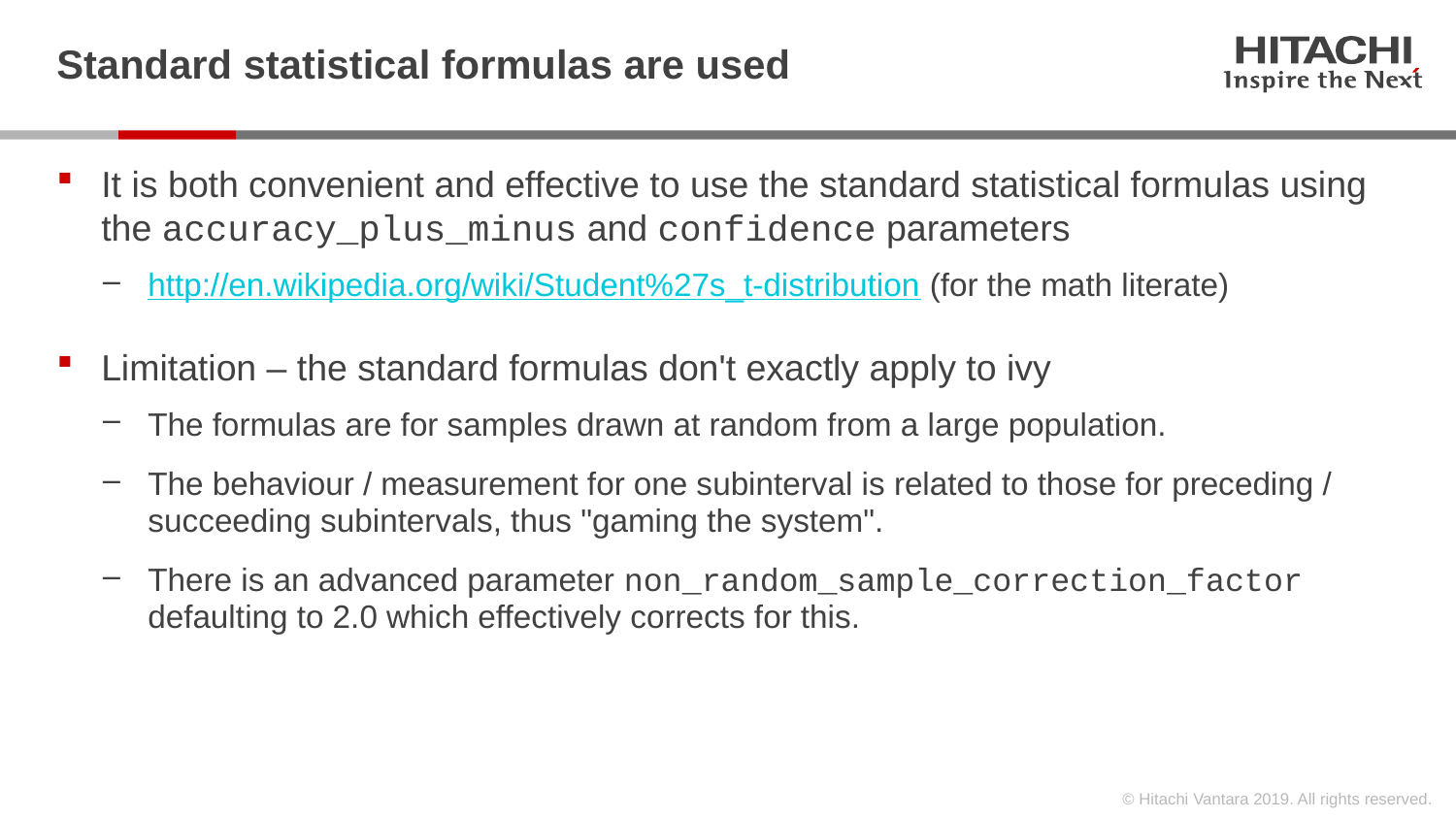

# Standard statistical formulas are used
It is both convenient and effective to use the standard statistical formulas using the accuracy_plus_minus and confidence parameters
http://en.wikipedia.org/wiki/Student%27s_t-distribution (for the math literate)
Limitation – the standard formulas don't exactly apply to ivy
The formulas are for samples drawn at random from a large population.
The behaviour / measurement for one subinterval is related to those for preceding / succeeding subintervals, thus "gaming the system".
There is an advanced parameter non_random_sample_correction_factor defaulting to 2.0 which effectively corrects for this.